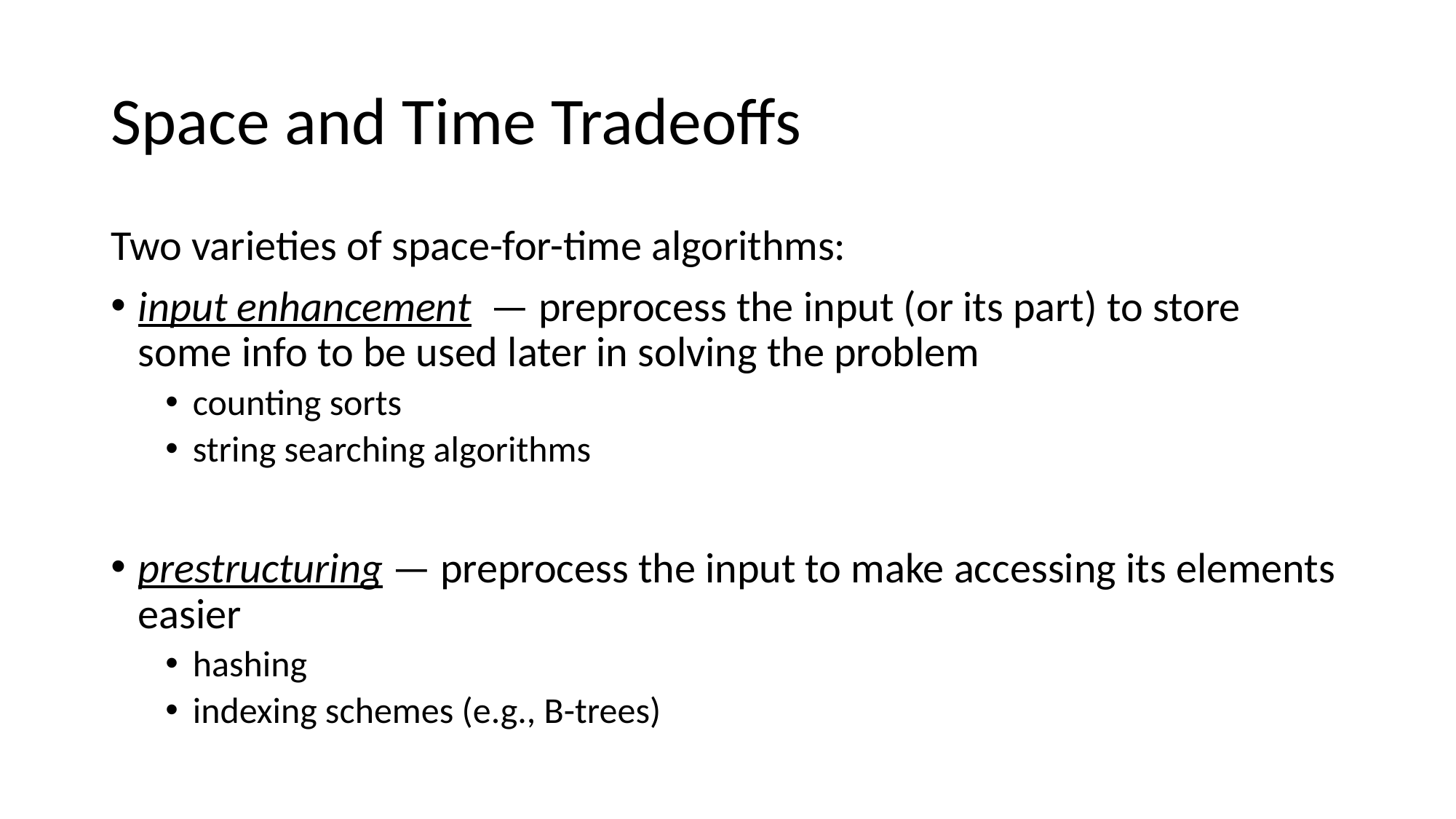

# Space and Time Tradeoffs
Two varieties of space-for-time algorithms:
input enhancement  — preprocess the input (or its part) to store some info to be used later in solving the problem
counting sorts
string searching algorithms

prestructuring — preprocess the input to make accessing its elements easier
hashing
indexing schemes (e.g., B-trees)